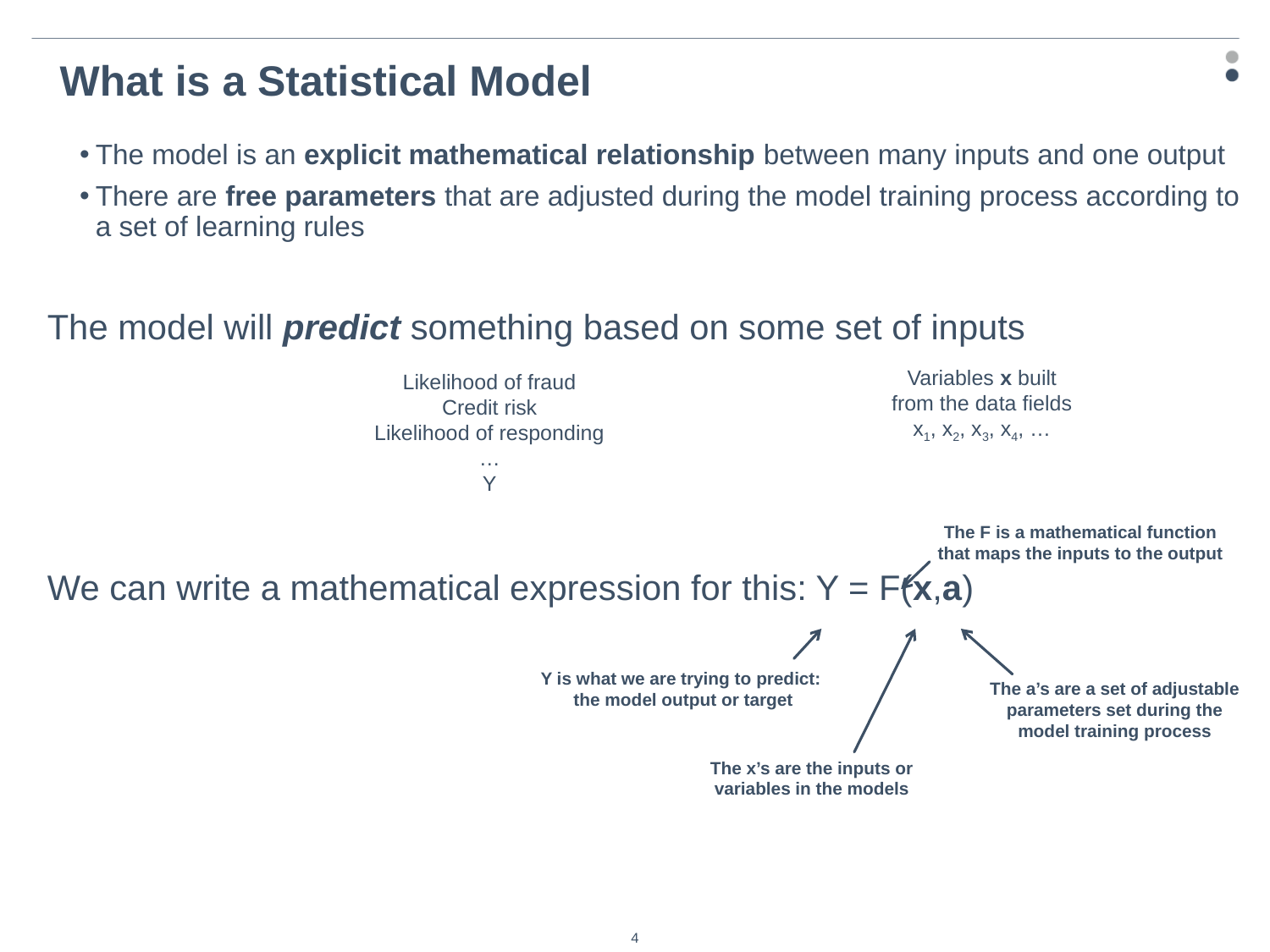

# What is a Statistical Model
The model is an explicit mathematical relationship between many inputs and one output
There are free parameters that are adjusted during the model training process according to a set of learning rules

The model will predict something based on some set of inputs

We can write a mathematical expression for this: Y = F(x,a)

Likelihood of fraud
Credit risk
Likelihood of responding
…
Y
Variables x built from the data fields
x1, x2, x3, x4, …
The F is a mathematical function that maps the inputs to the output
Y is what we are trying to predict:
the model output or target
The x’s are the inputs or variables in the models
The a’s are a set of adjustable parameters set during the model training process
4